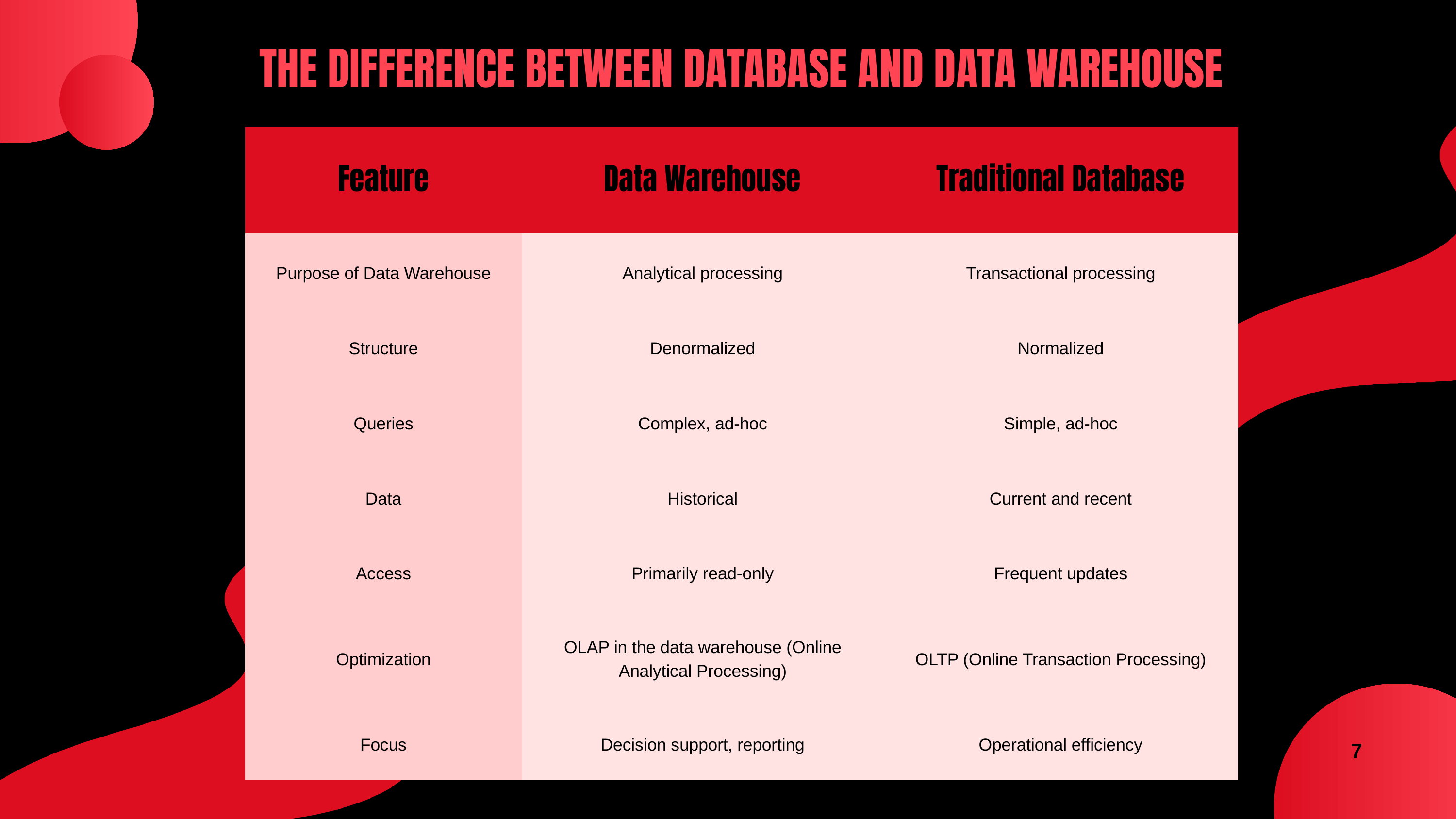

THE DIFFERENCE BETWEEN DATABASE AND DATA WAREHOUSE

| Feature | Data Warehouse | Traditional Database |
| --- | --- | --- |
| Purpose of Data Warehouse | Analytical processing | Transactional processing |
| Structure | Denormalized | Normalized |
| Queries | Complex, ad-hoc | Simple, ad-hoc |
| Data | Historical | Current and recent |
| Access | Primarily read-only | Frequent updates |
| Optimization | OLAP in the data warehouse (Online Analytical Processing) | OLTP (Online Transaction Processing) |
| Focus | Decision support, reporting | Operational efficiency |

7
7